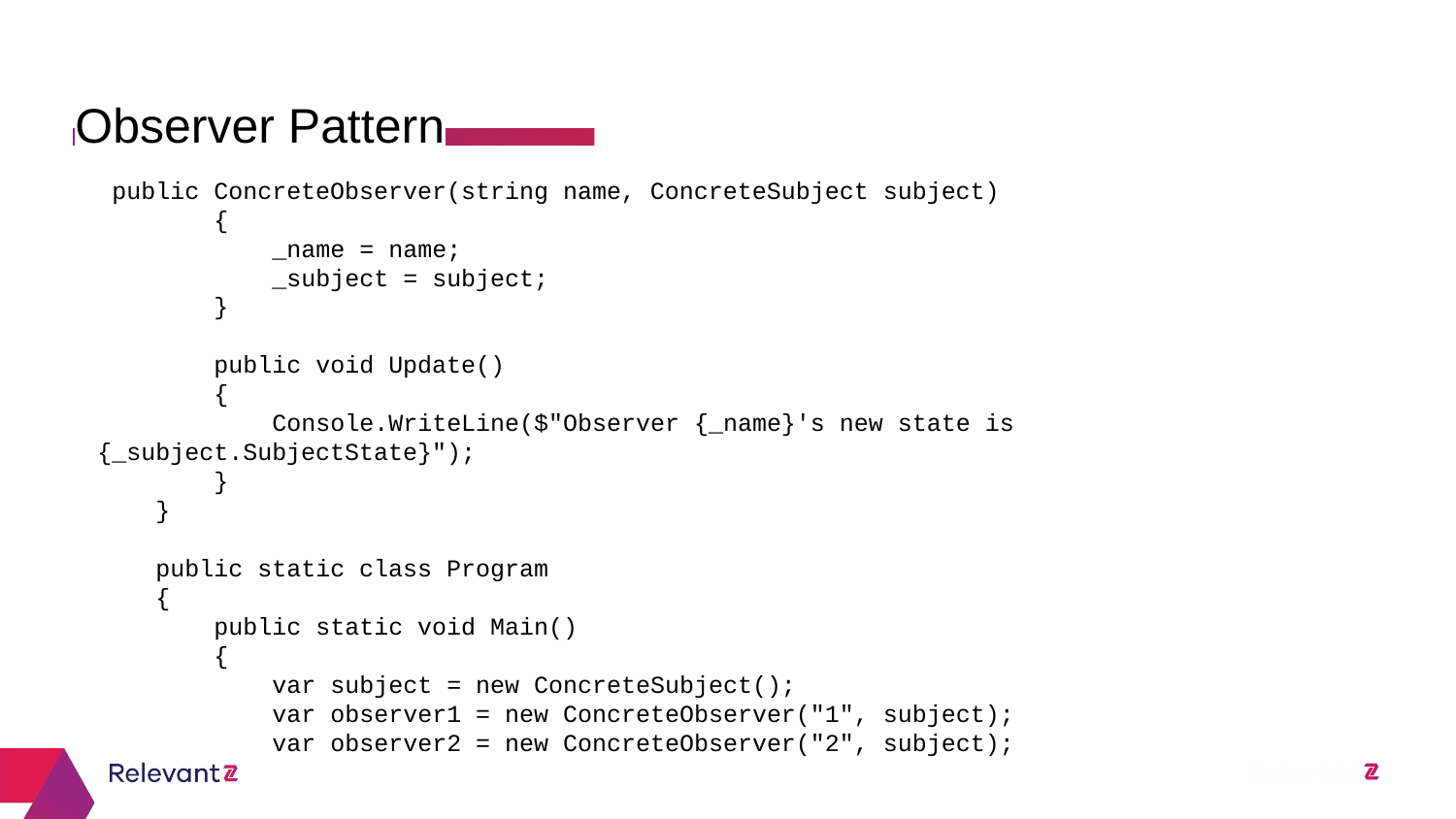

Observer Pattern
 public ConcreteObserver(string name, ConcreteSubject subject)
        {
            _name = name;
            _subject = subject;
        }

        public void Update()
        {
            Console.WriteLine($"Observer {_name}'s new state is {_subject.SubjectState}");
        }
    }

    public static class Program
    {
        public static void Main()
        {
            var subject = new ConcreteSubject();
            var observer1 = new ConcreteObserver("1", subject);
            var observer2 = new ConcreteObserver("2", subject);